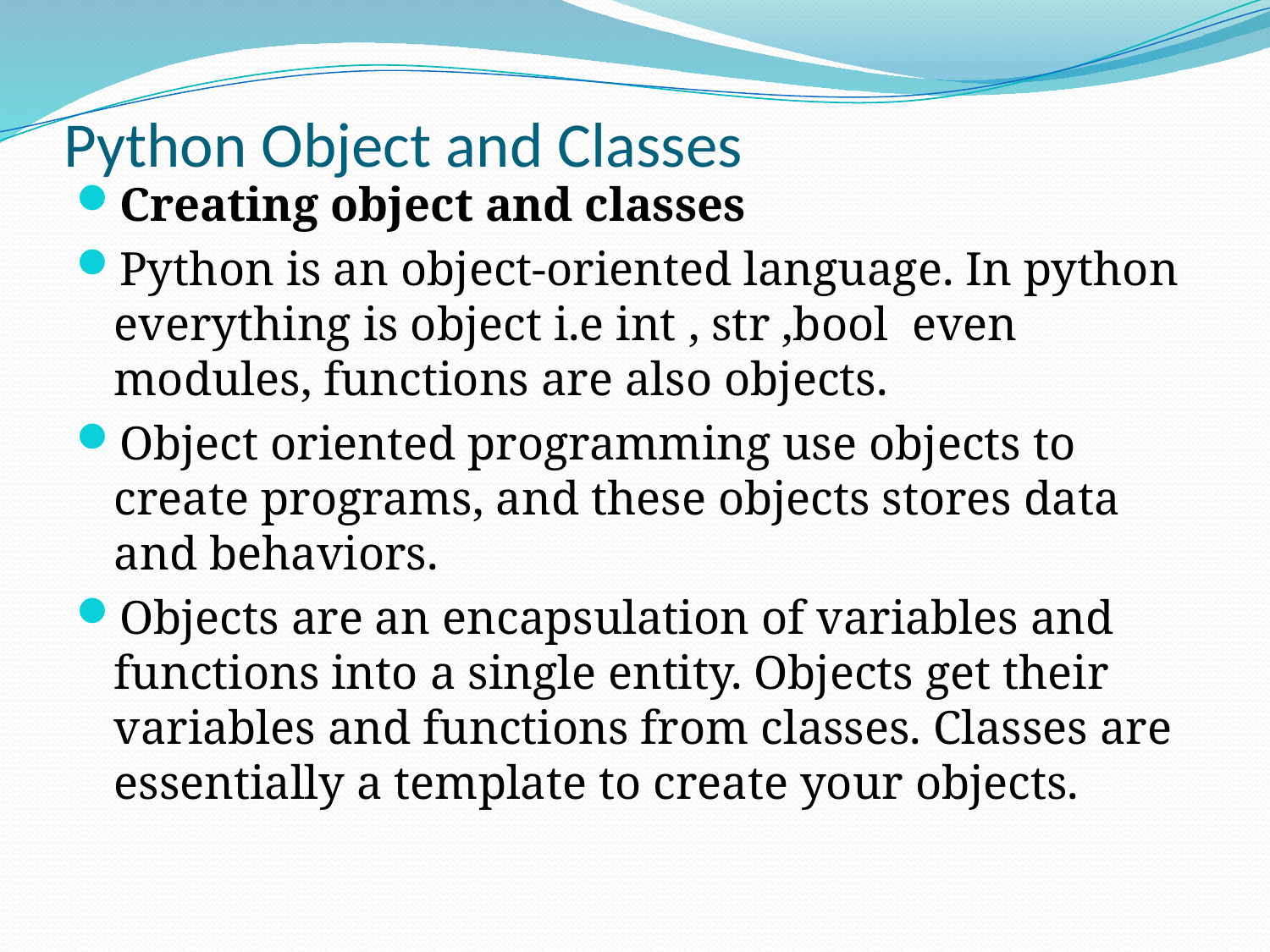

# Python Object and Classes
Creating object and classes
Python is an object-oriented language. In python everything is object i.e int , str ,bool  even modules, functions are also objects.
Object oriented programming use objects to create programs, and these objects stores data and behaviors.
Objects are an encapsulation of variables and functions into a single entity. Objects get their variables and functions from classes. Classes are essentially a template to create your objects.